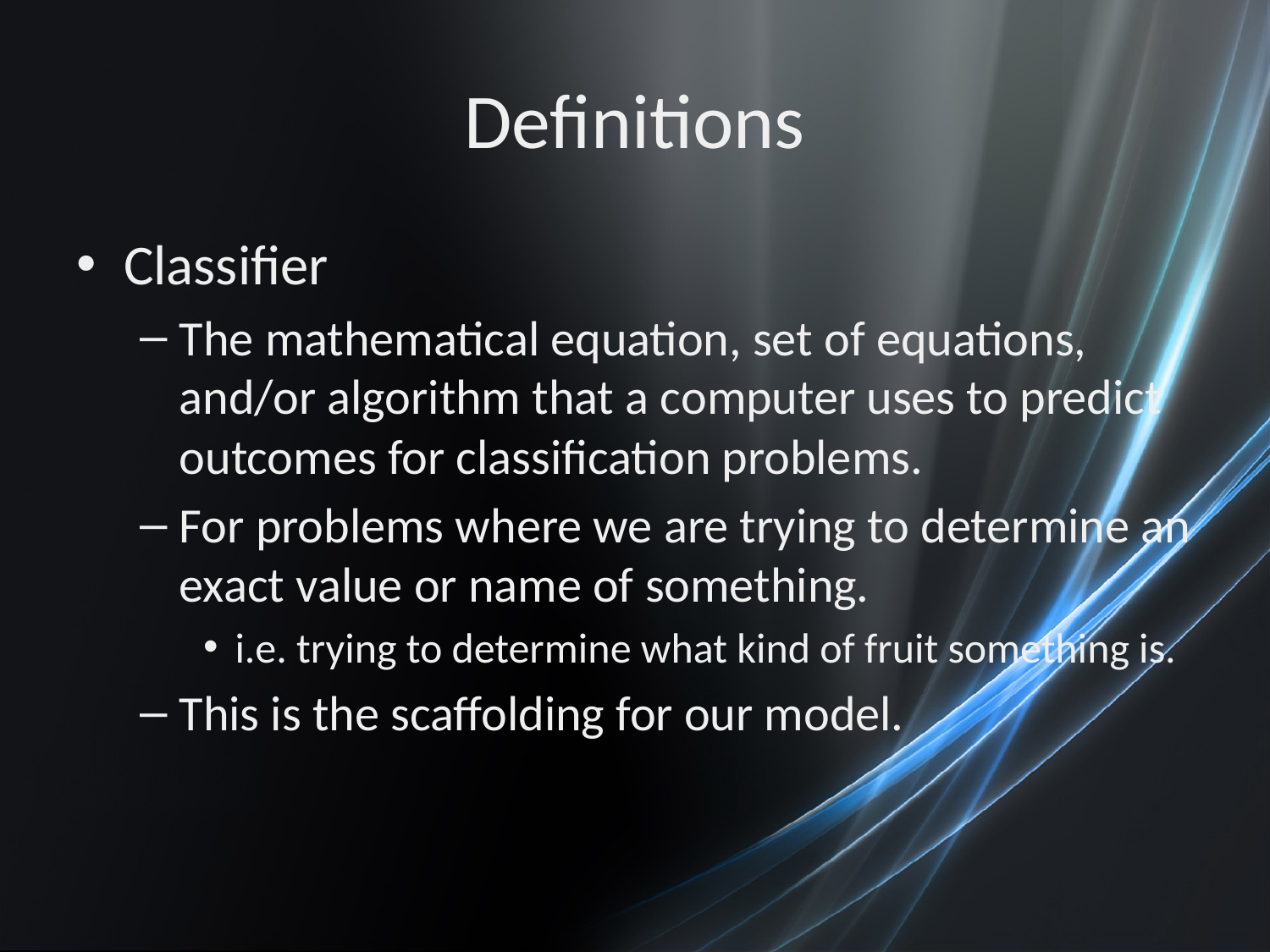

# Definitions
Classifier
The mathematical equation, set of equations, and/or algorithm that a computer uses to predict outcomes for classification problems.
For problems where we are trying to determine an exact value or name of something.
i.e. trying to determine what kind of fruit something is.
This is the scaffolding for our model.